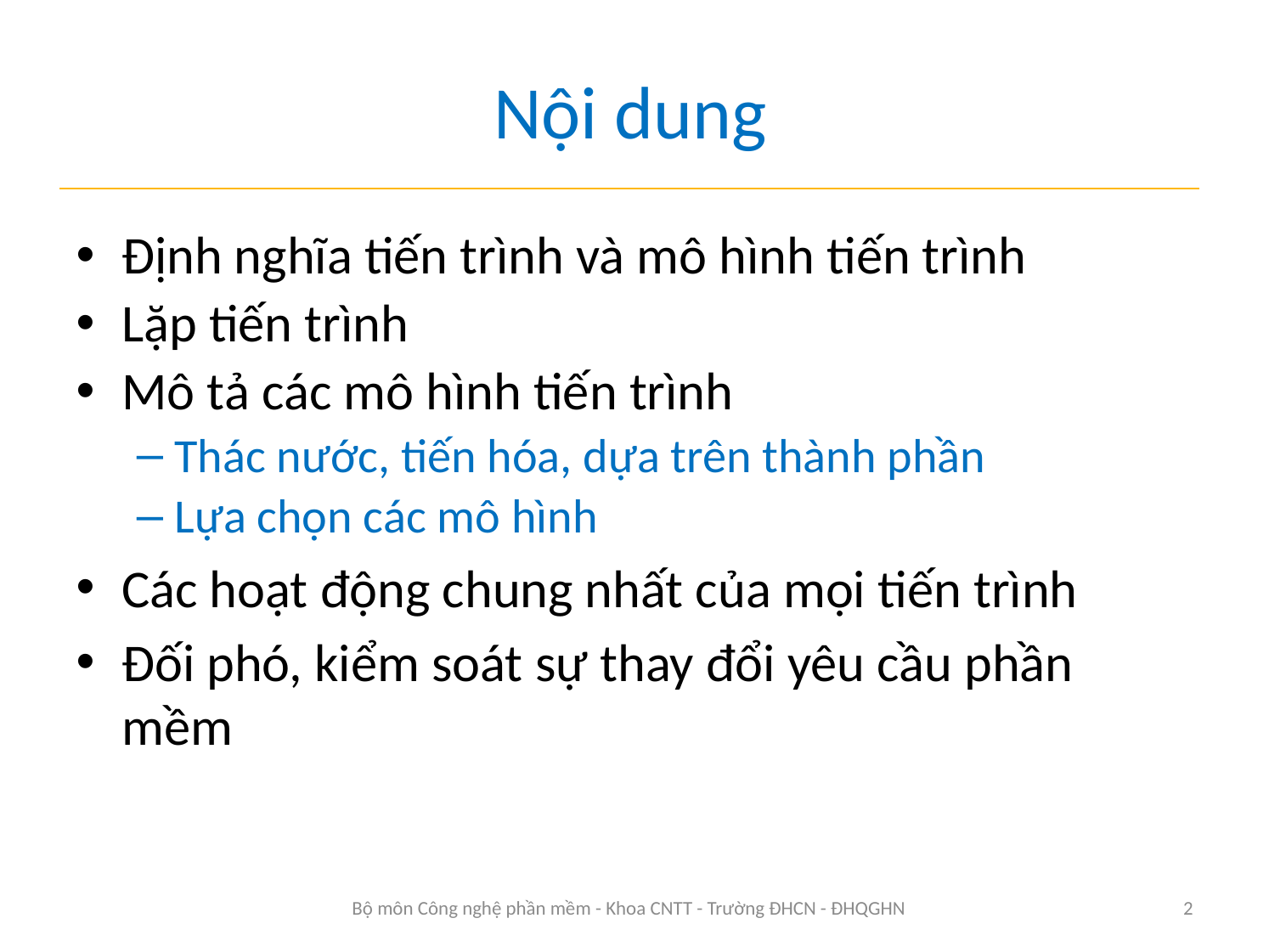

# Nội dung
Định nghĩa tiến trình và mô hình tiến trình
Lặp tiến trình
Mô tả các mô hình tiến trình
Thác nước, tiến hóa, dựa trên thành phần
Lựa chọn các mô hình
Các hoạt động chung nhất của mọi tiến trình
Đối phó, kiểm soát sự thay đổi yêu cầu phần mềm
Bộ môn Công nghệ phần mềm - Khoa CNTT - Trường ĐHCN - ĐHQGHN
2